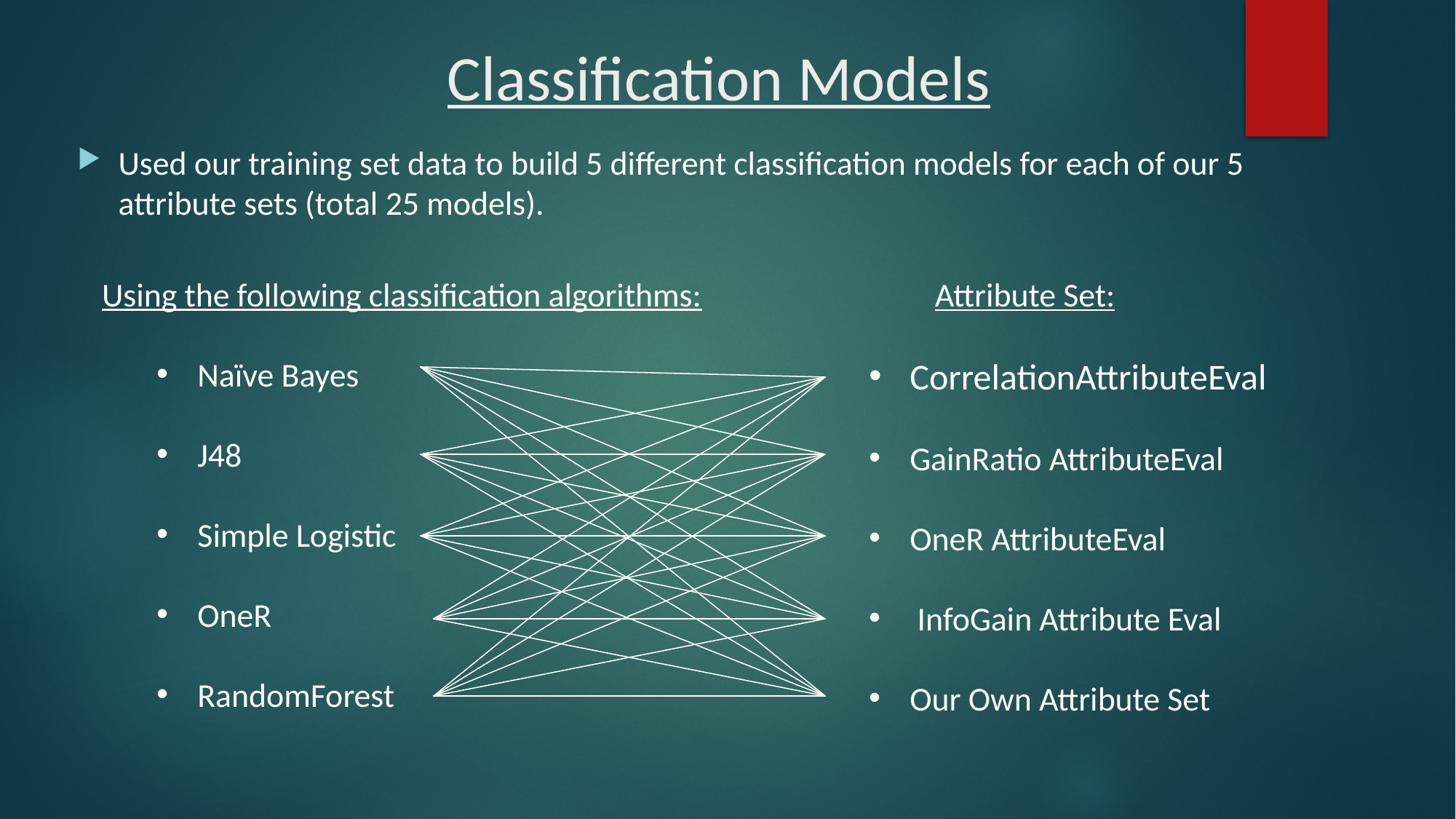

# Classification Models
Used our training set data to build 5 different classification models for each of our 5 attribute sets (total 25 models).

Using the following classification algorithms:

Naïve Bayes

J48

Simple Logistic

OneR

RandomForest
             Attribute Set:

CorrelationAttributeEval

GainRatio AttributeEval

OneR AttributeEval

 InfoGain Attribute Eval

Our Own Attribute Set